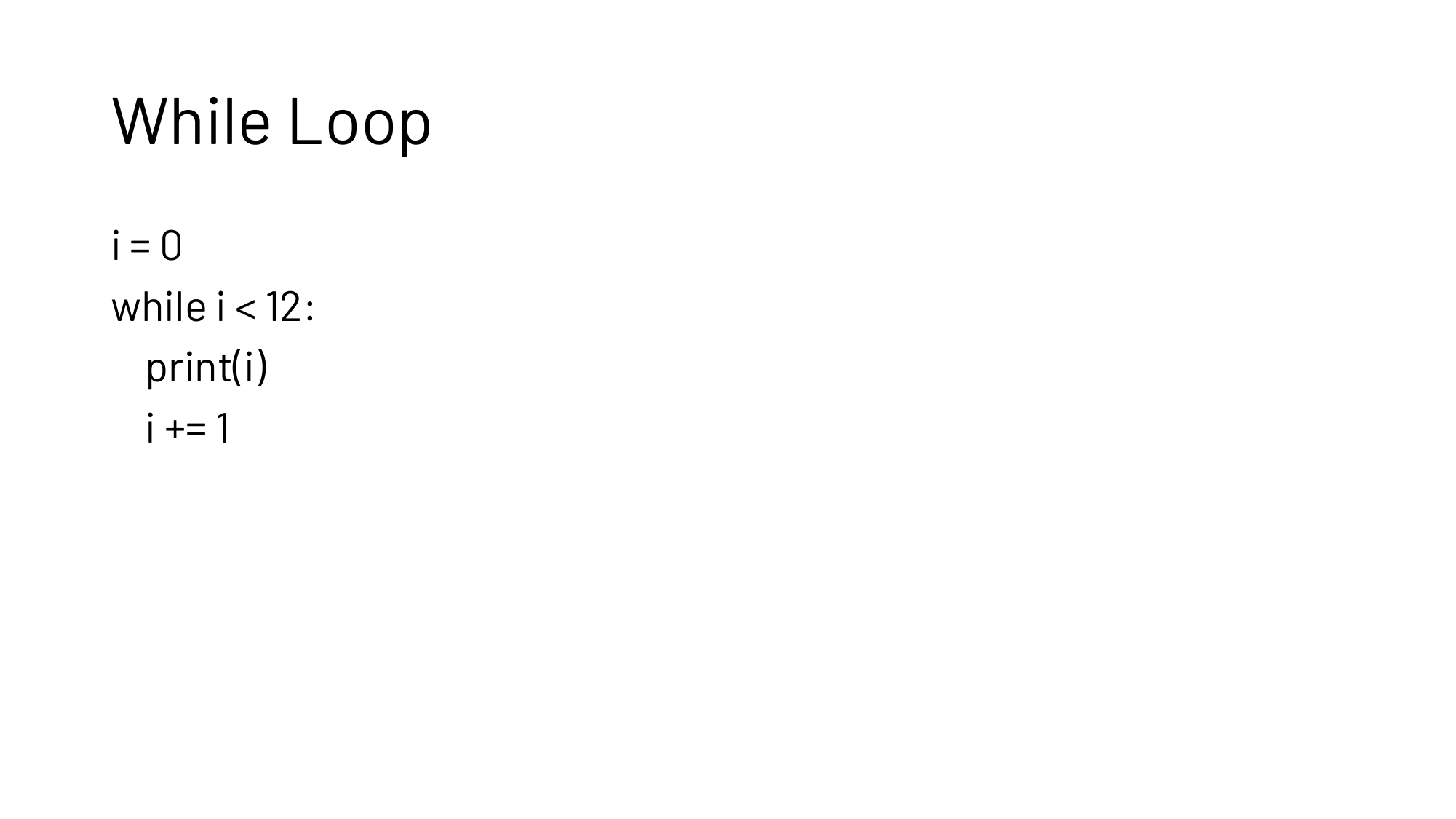

# While Loop
i = 0
while i < 12:
    print(i)
    i += 1